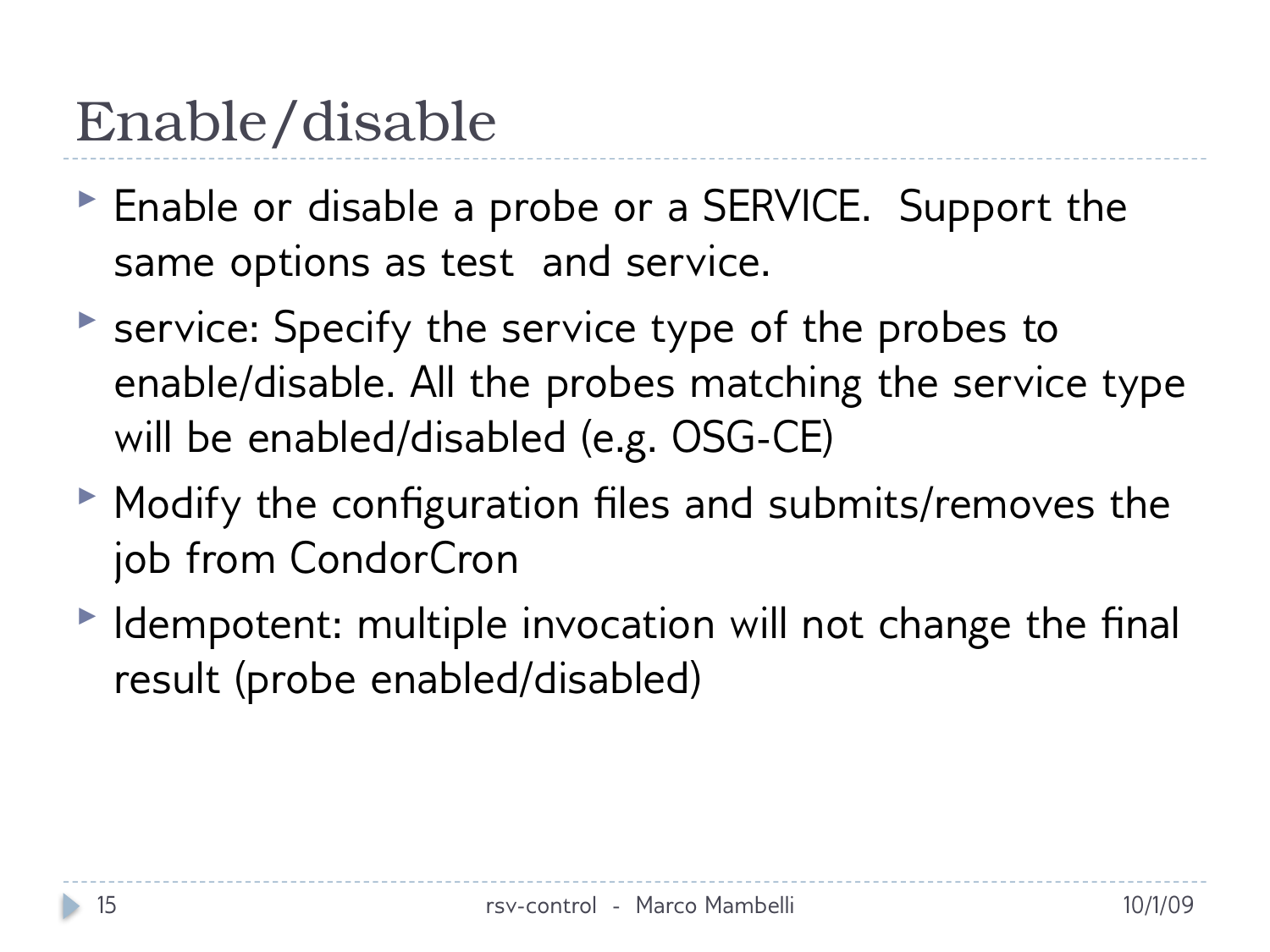

# Enable/disable
Enable or disable a probe or a SERVICE.  Support the same options as test  and service.
service: Specify the service type of the probes to enable/disable. All the probes matching the service type will be enabled/disabled (e.g. OSG-CE)
Modify the configuration files and submits/removes the job from CondorCron
Idempotent: multiple invocation will not change the final result (probe enabled/disabled)
15
rsv-control  -  Marco Mambelli
10/1/09